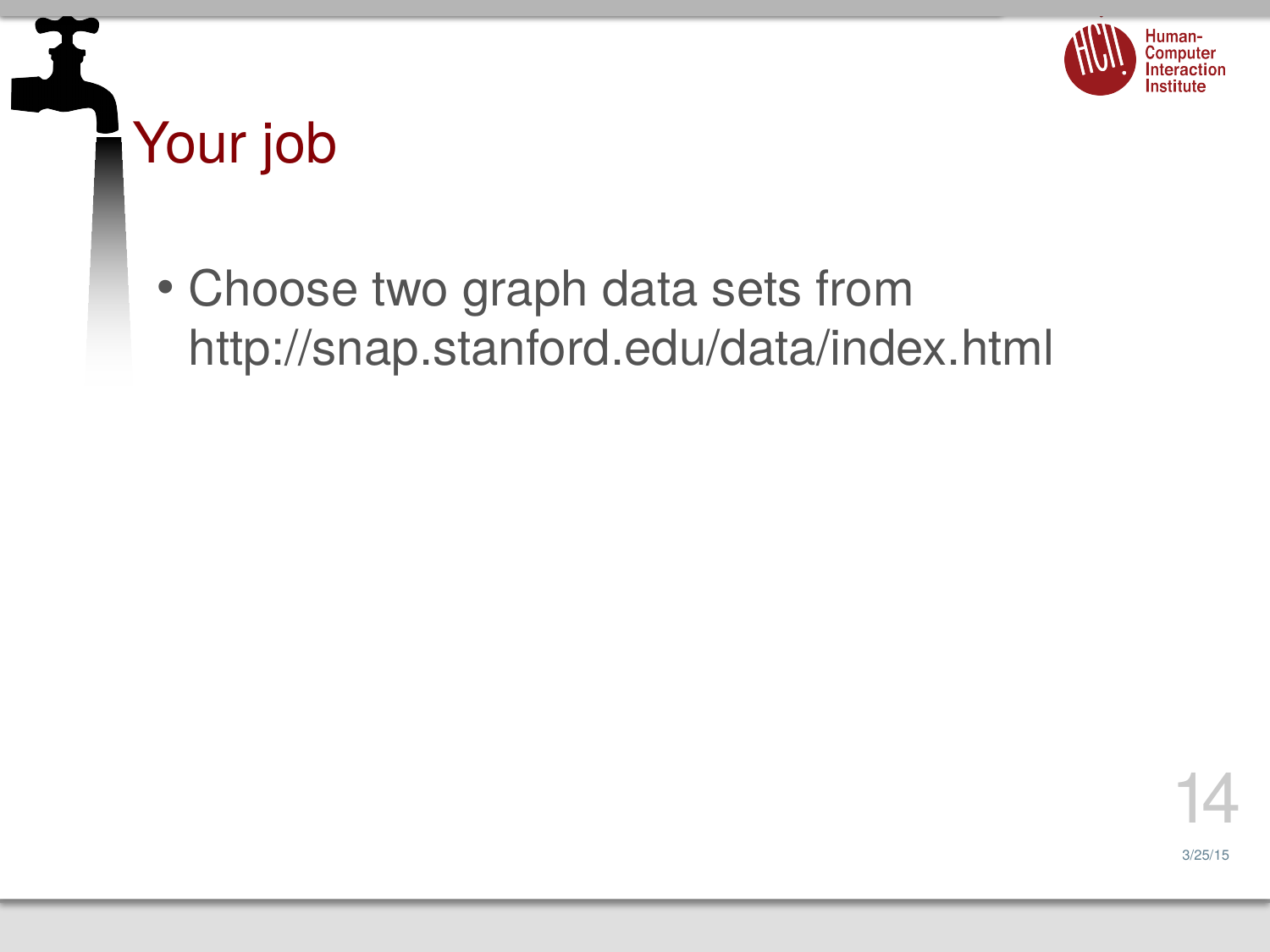

# Your job
Choose two graph data sets from http://snap.stanford.edu/data/index.html
14
3/25/15